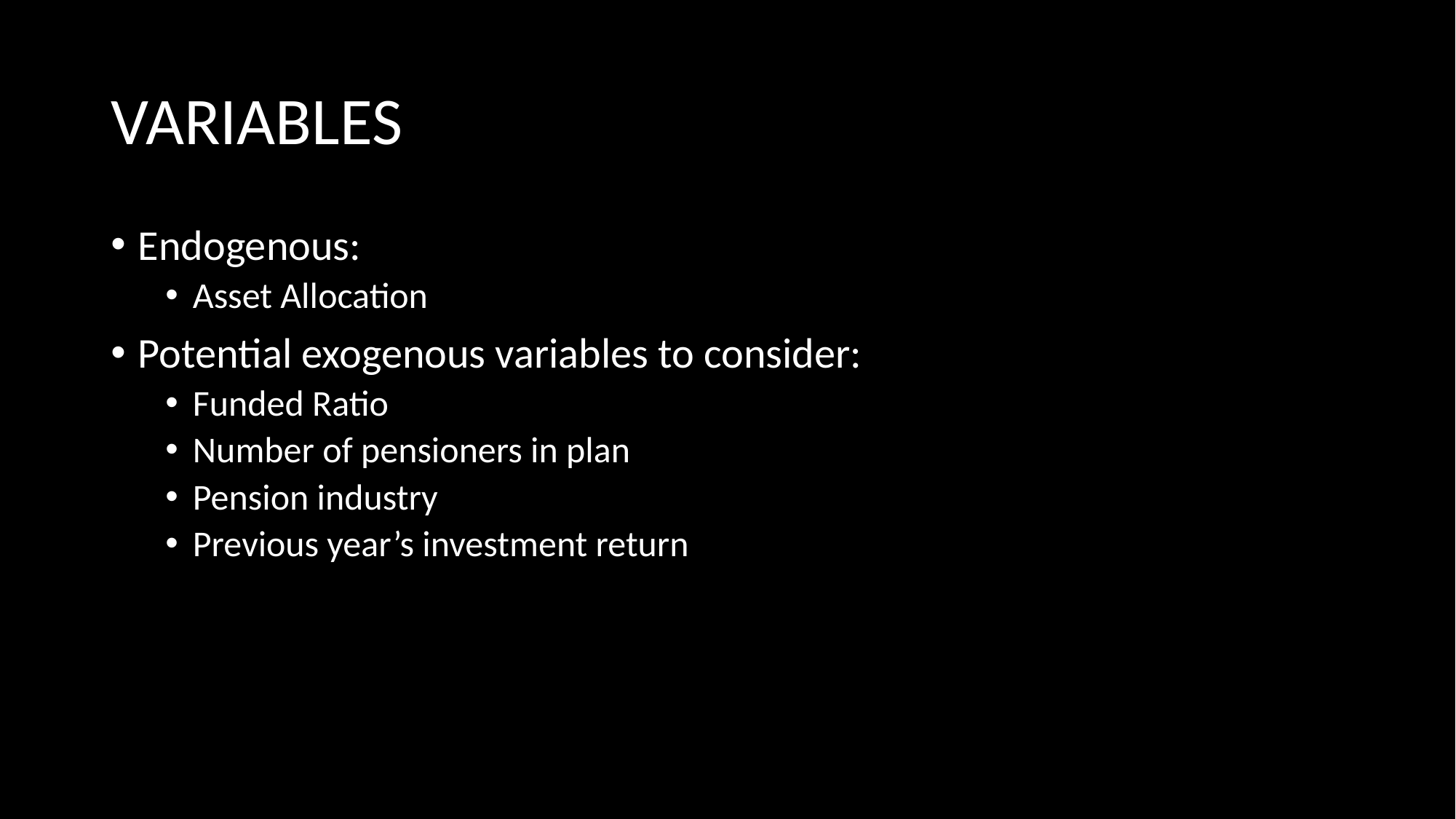

# VARIABLES
Endogenous:
Asset Allocation
Potential exogenous variables to consider:
Funded Ratio
Number of pensioners in plan
Pension industry
Previous year’s investment return